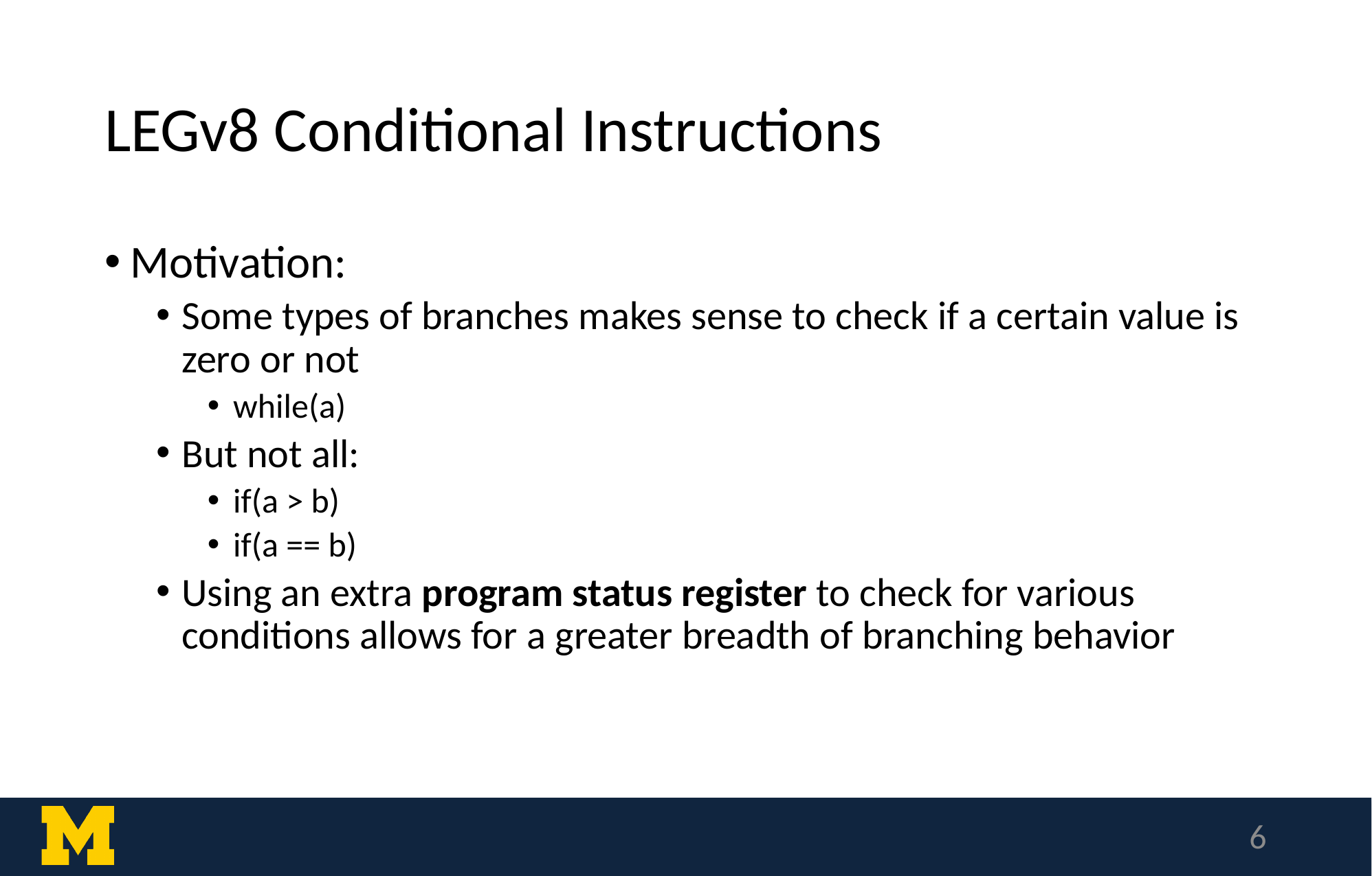

# LEGv8 Conditional Instructions
Motivation:
Some types of branches makes sense to check if a certain value is zero or not
while(a)
But not all:
if(a > b)
if(a == b)
Using an extra program status register to check for various conditions allows for a greater breadth of branching behavior
6